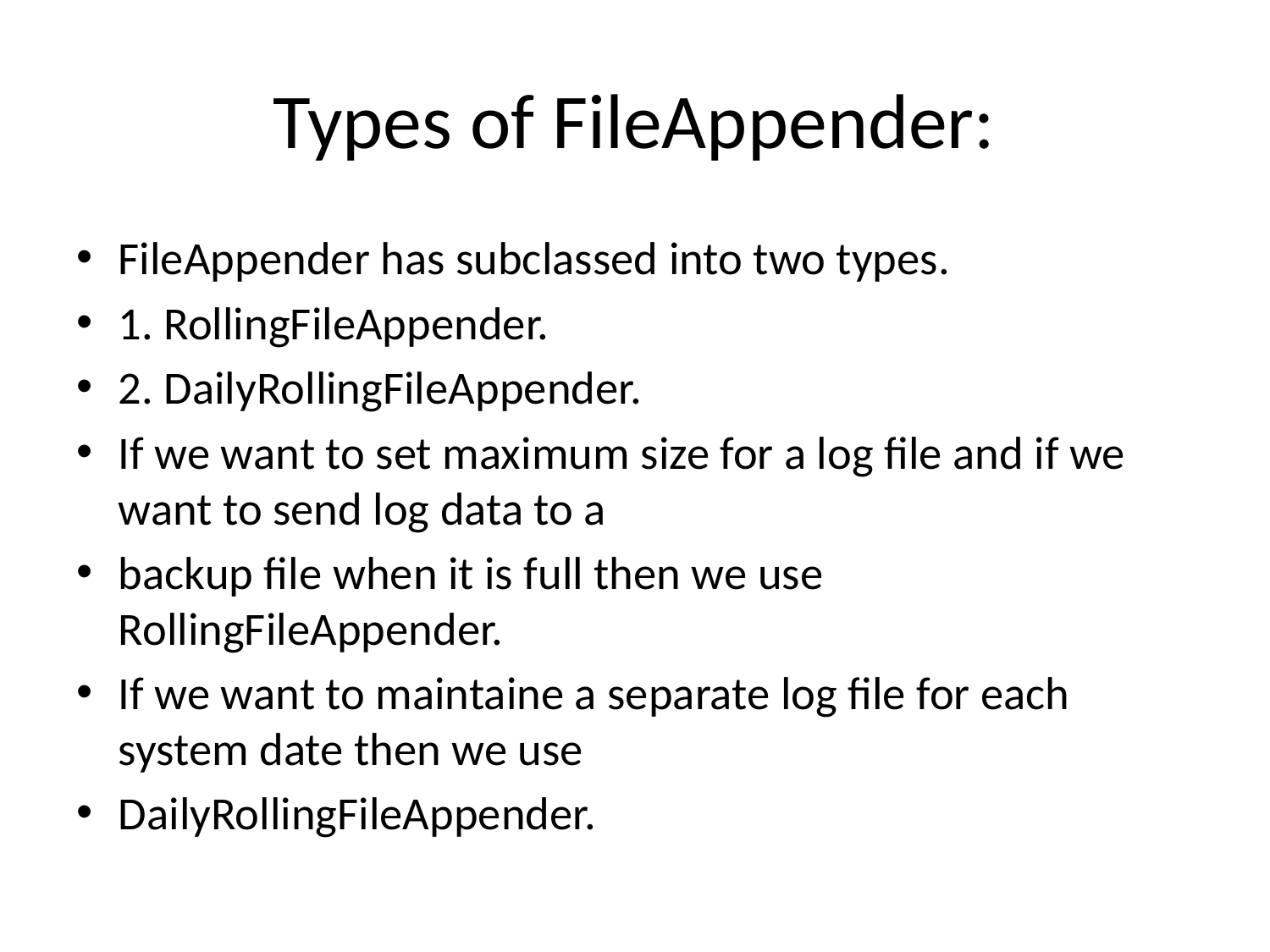

# Types of FileAppender:
FileAppender has subclassed into two types.
1. RollingFileAppender.
2. DailyRollingFileAppender.
If we want to set maximum size for a log file and if we want to send log data to a
backup file when it is full then we use RollingFileAppender.
If we want to maintaine a separate log file for each system date then we use
DailyRollingFileAppender.